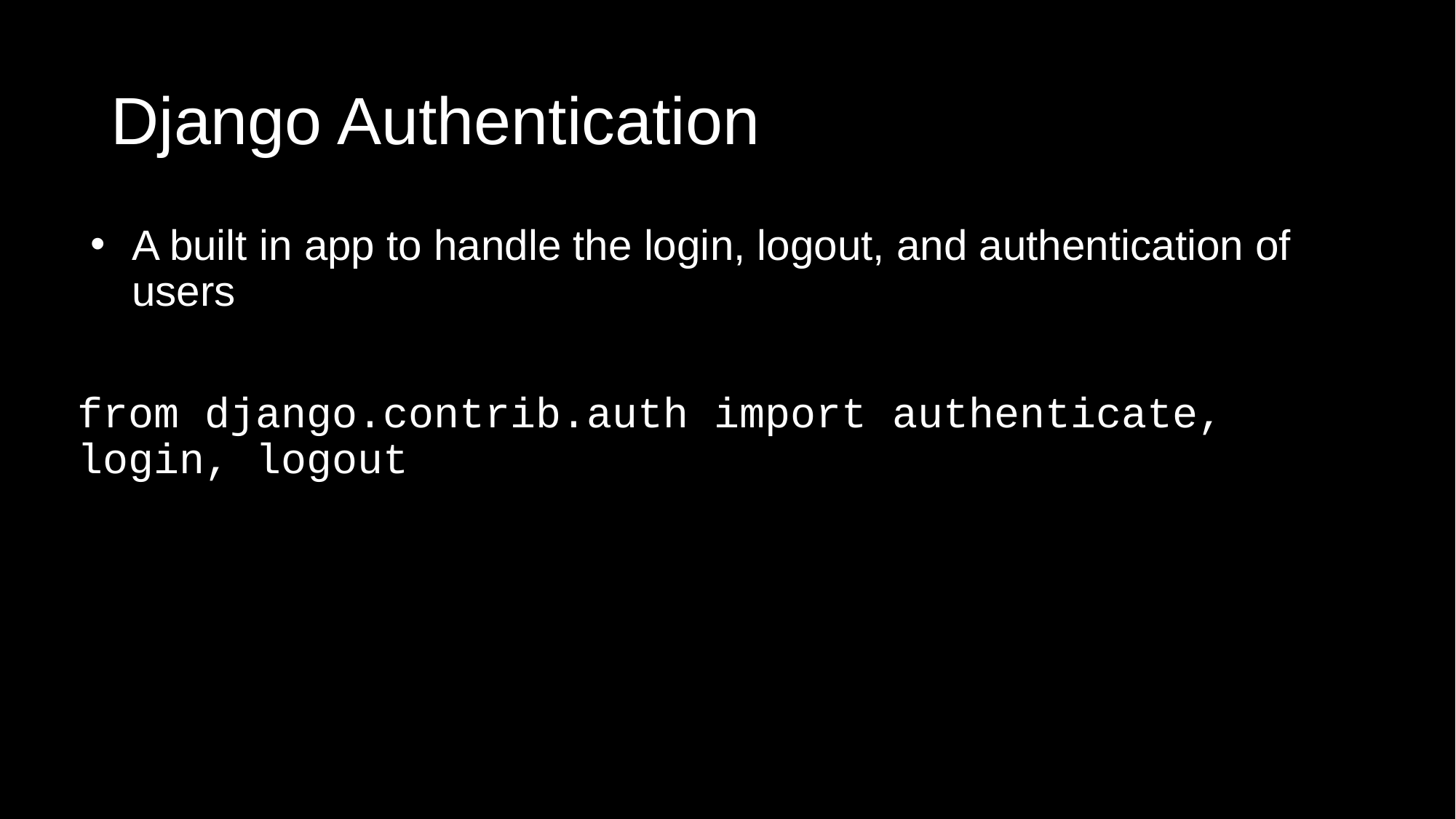

# Django Authentication
A built in app to handle the login, logout, and authentication of users

from django.contrib.auth import authenticate, login, logout